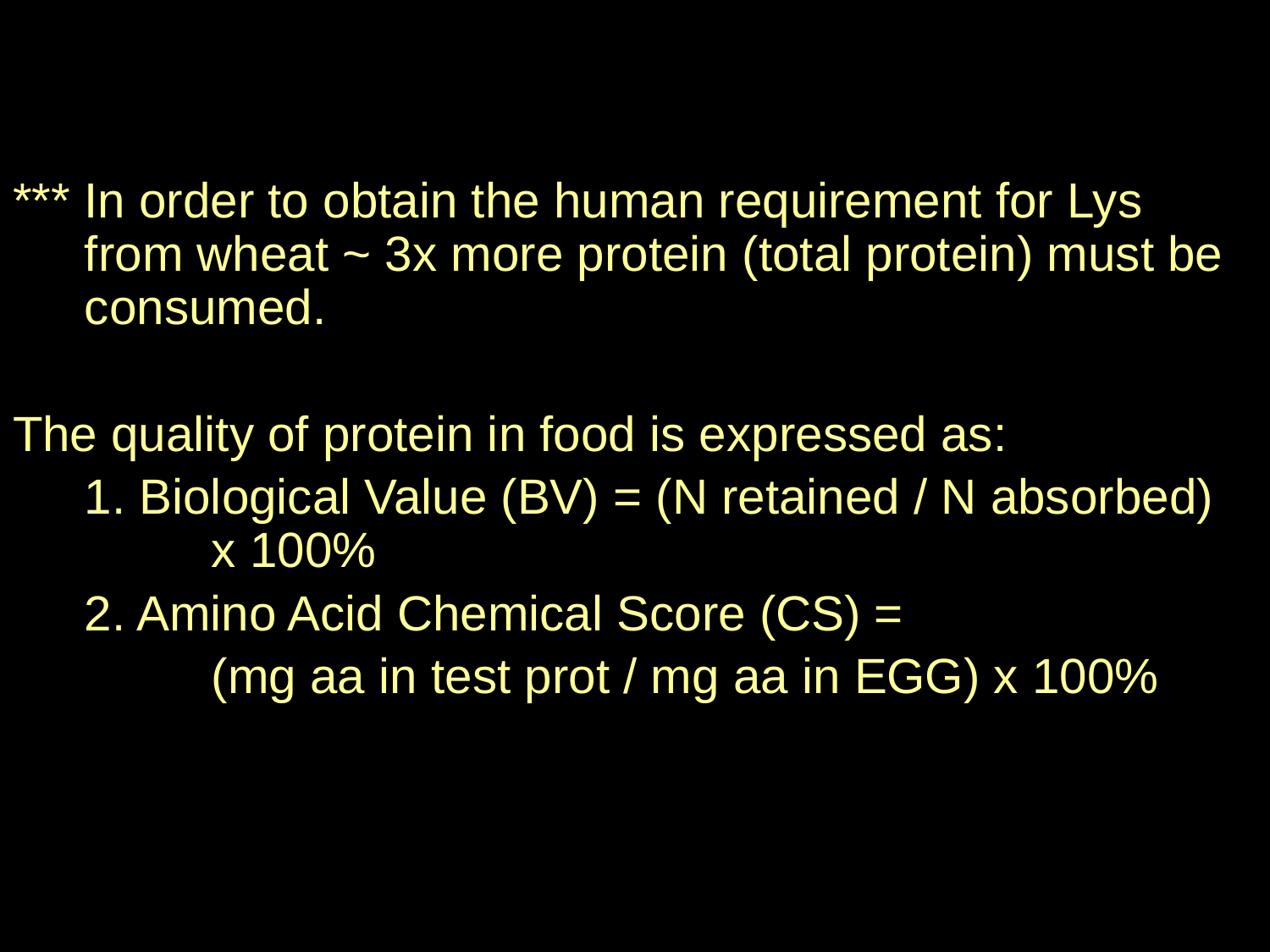

*** In order to obtain the human requirement for Lys from wheat ~ 3x more protein (total protein) must be consumed.

The quality of protein in food is expressed as:
	1. Biological Value (BV) = (N retained / N absorbed) 	x 100%
	2. Amino Acid Chemical Score (CS) =
		(mg aa in test prot / mg aa in EGG) x 100%